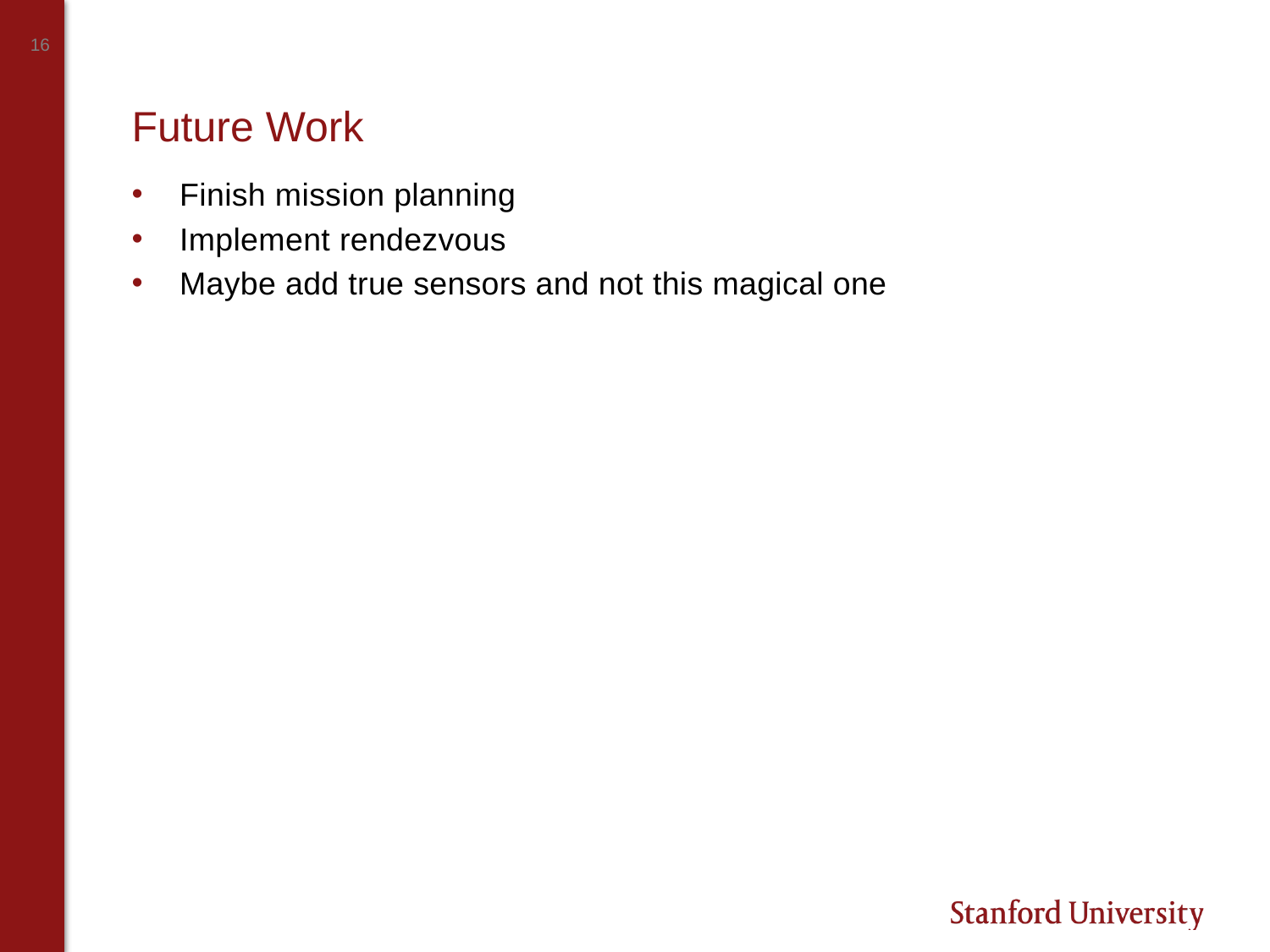

# Future Work
Finish mission planning
Implement rendezvous
Maybe add true sensors and not this magical one